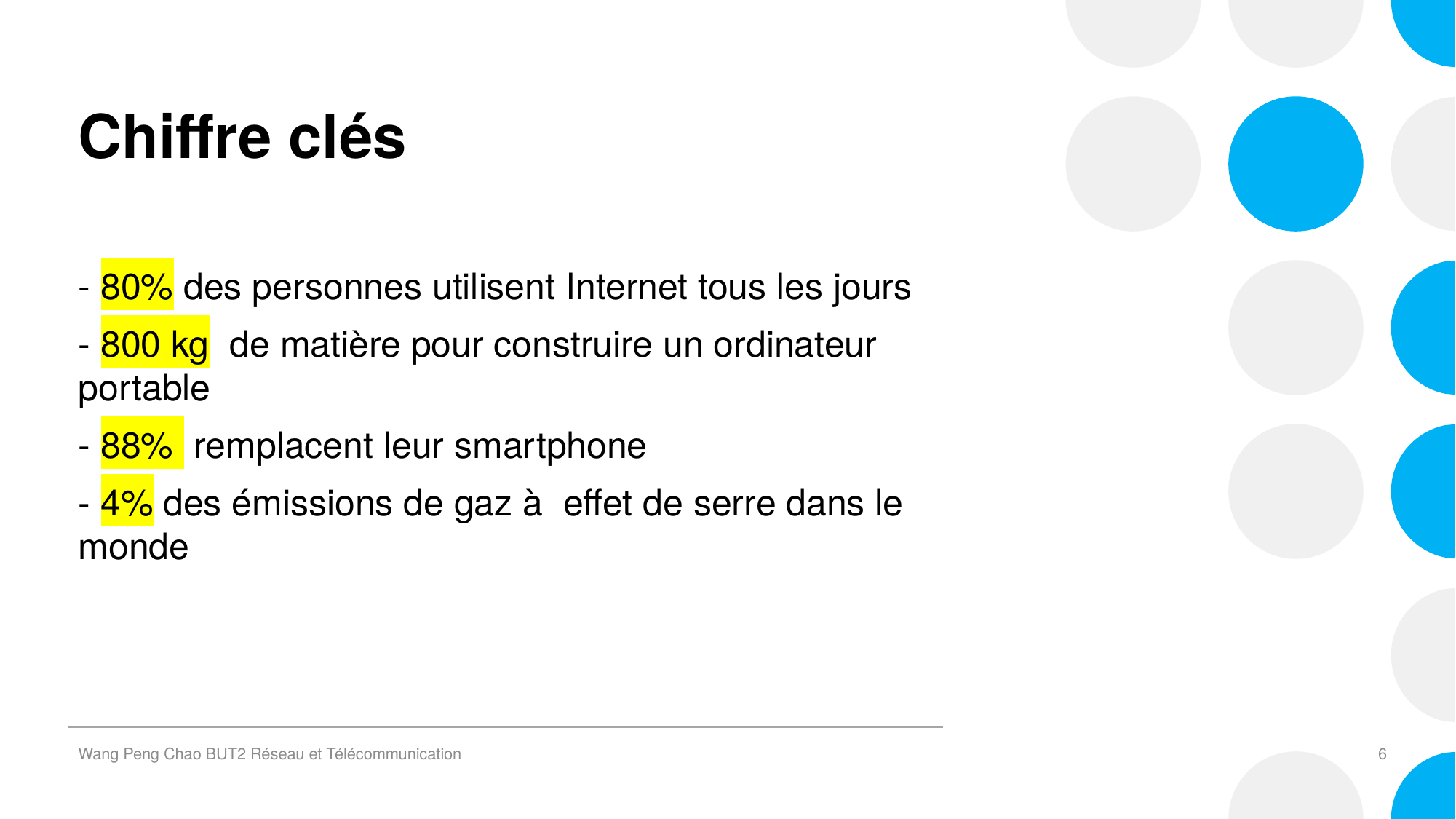

# Chiffre clés
- 80% des personnes utilisent Internet tous les jours
- 800 kg  de matière pour construire un ordinateur portable
- 88%  remplacent leur smartphone
- 4% des émissions de gaz à  effet de serre dans le monde

Wang Peng Chao BUT2 Réseau et Télécommunication
6